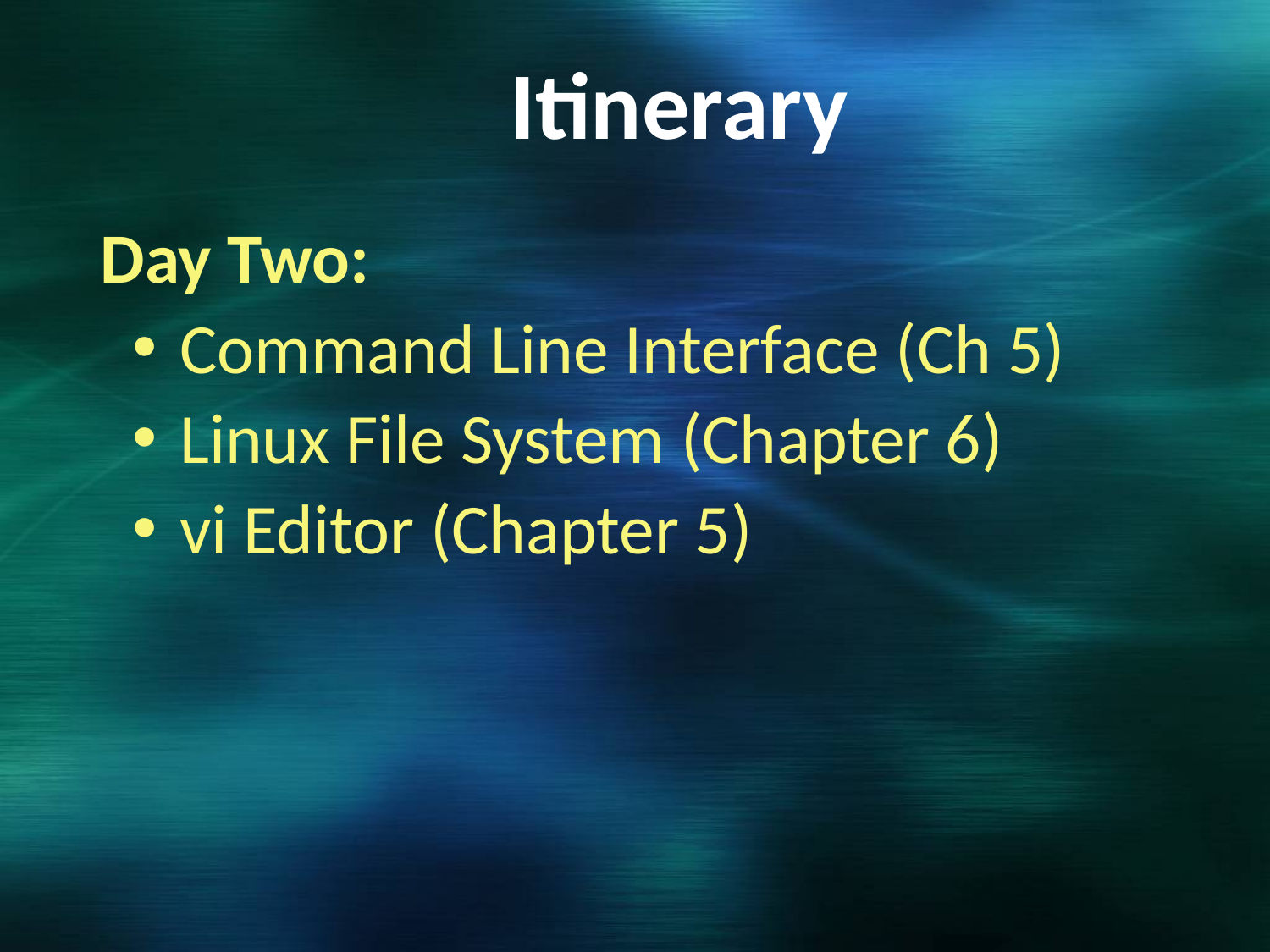

# Itinerary
Day Two:
Command Line Interface (Ch 5)
Linux File System (Chapter 6)
vi Editor (Chapter 5)